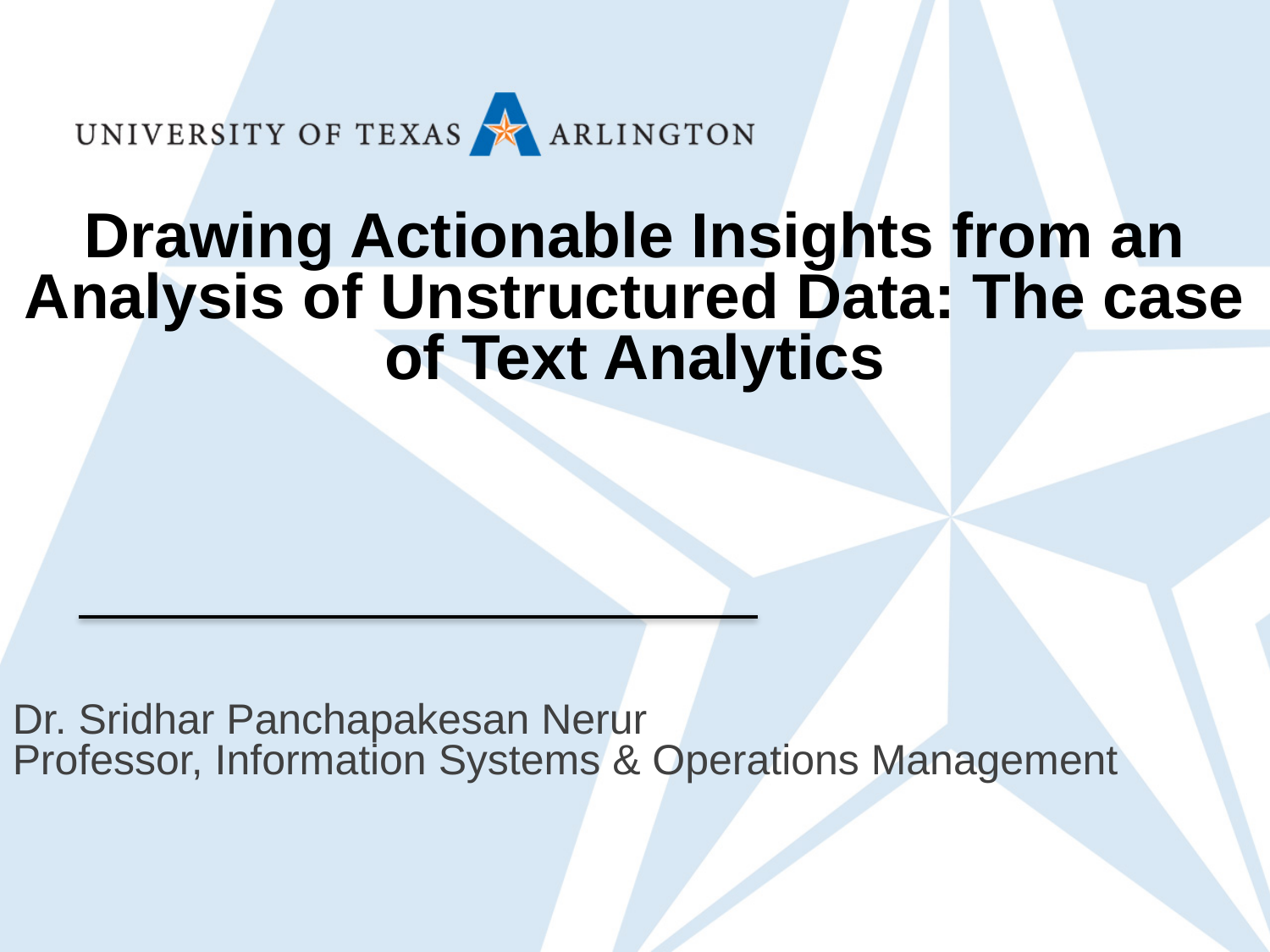

Drawing Actionable Insights from an Analysis of Unstructured Data: The case of Text Analytics
Dr. Sridhar Panchapakesan Nerur
Professor, Information Systems & Operations Management